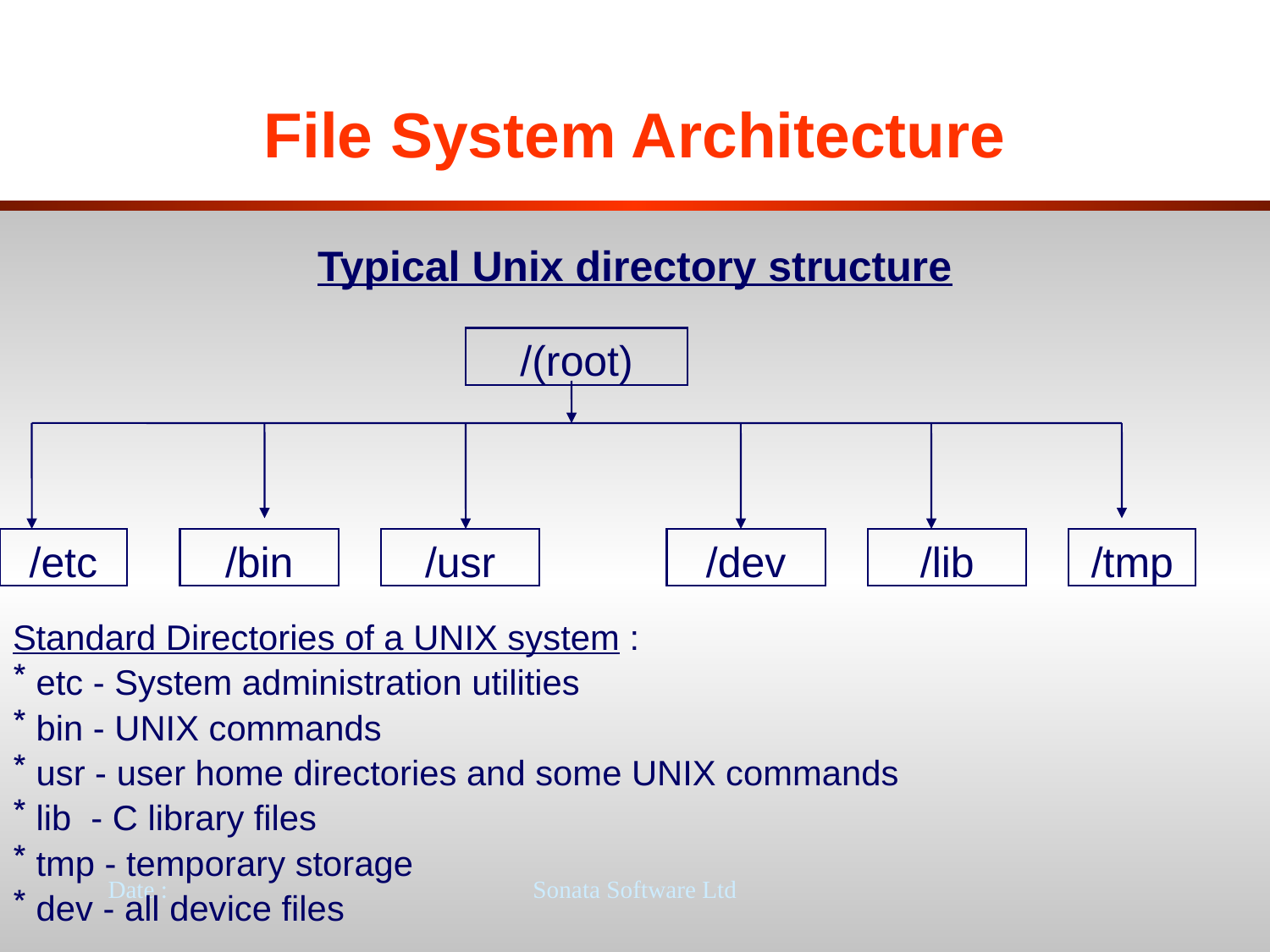

# File System Architecture
Typical Unix directory structure
/(root)

/etc
/bin
/usr
/dev
/lib
/tmp
Standard Directories of a UNIX system :
 etc - System administration utilities
 bin - UNIX commands
 usr - user home directories and some UNIX commands
 lib  - C library files
 tmp - temporary storage
 dev - all device files
Date :
Sonata Software Ltd